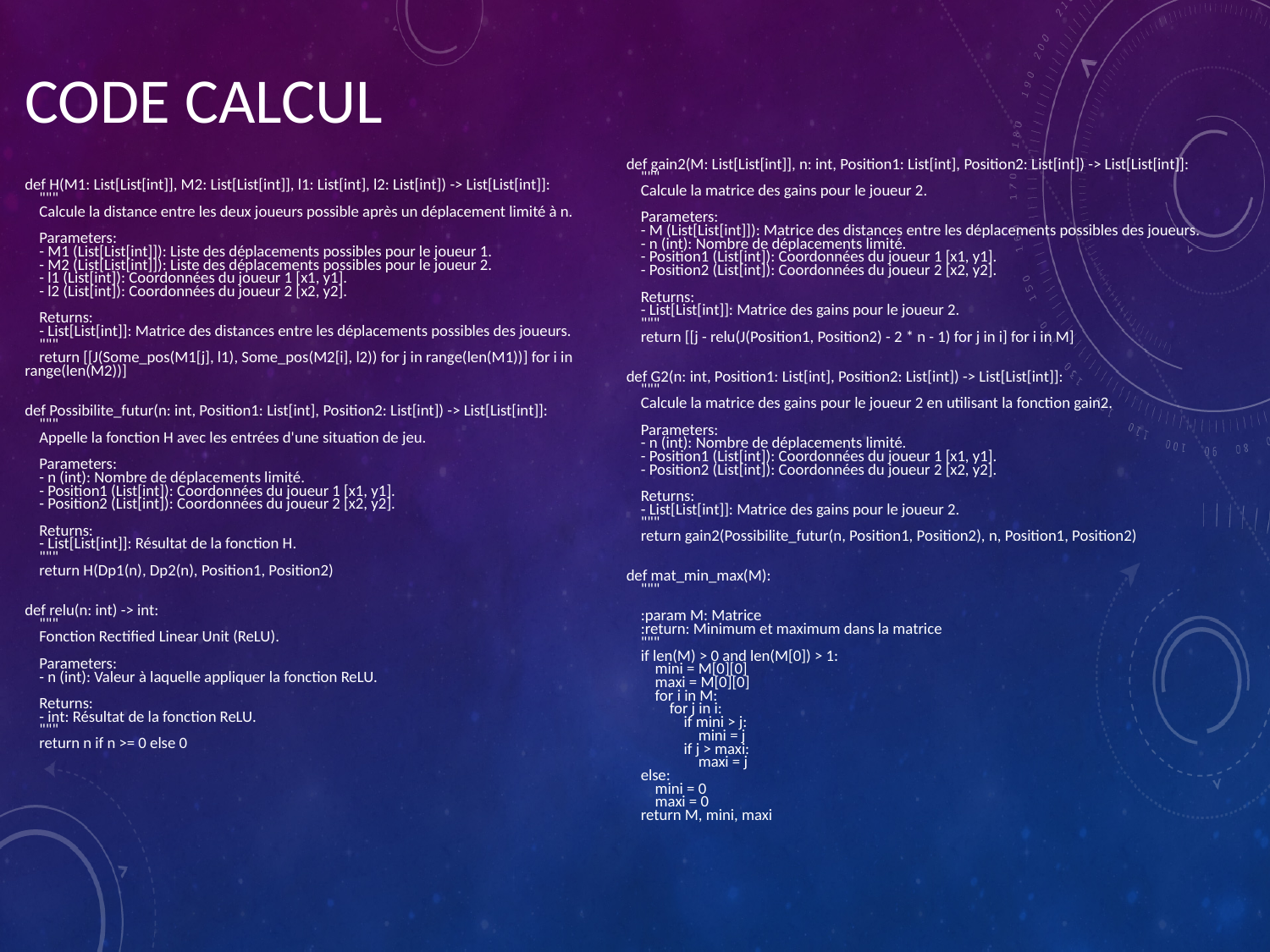

# Code calcul
def gain2(M: List[List[int]], n: int, Position1: List[int], Position2: List[int]) -> List[List[int]]:
    """
    Calcule la matrice des gains pour le joueur 2.

    Parameters:
    - M (List[List[int]]): Matrice des distances entre les déplacements possibles des joueurs.
    - n (int): Nombre de déplacements limité.
    - Position1 (List[int]): Coordonnées du joueur 1 [x1, y1].
    - Position2 (List[int]): Coordonnées du joueur 2 [x2, y2].

    Returns:
    - List[List[int]]: Matrice des gains pour le joueur 2.
    """
    return [[j - relu(J(Position1, Position2) - 2 * n - 1) for j in i] for i in M]

def G2(n: int, Position1: List[int], Position2: List[int]) -> List[List[int]]:
    """
    Calcule la matrice des gains pour le joueur 2 en utilisant la fonction gain2.

    Parameters:
    - n (int): Nombre de déplacements limité.
    - Position1 (List[int]): Coordonnées du joueur 1 [x1, y1].
    - Position2 (List[int]): Coordonnées du joueur 2 [x2, y2].

    Returns:
    - List[List[int]]: Matrice des gains pour le joueur 2.
    """
    return gain2(Possibilite_futur(n, Position1, Position2), n, Position1, Position2)

def mat_min_max(M):
    """

    :param M: Matrice
    :return: Minimum et maximum dans la matrice
    """
    if len(M) > 0 and len(M[0]) > 1:
        mini = M[0][0]
        maxi = M[0][0]
        for i in M:
            for j in i:
                if mini > j:
                    mini = j
                if j > maxi:
                    maxi = j
    else:
        mini = 0
        maxi = 0
    return M, mini, maxi

def H(M1: List[List[int]], M2: List[List[int]], l1: List[int], l2: List[int]) -> List[List[int]]:
    """
    Calcule la distance entre les deux joueurs possible après un déplacement limité à n.

    Parameters:
    - M1 (List[List[int]]): Liste des déplacements possibles pour le joueur 1.
    - M2 (List[List[int]]): Liste des déplacements possibles pour le joueur 2.
    - l1 (List[int]): Coordonnées du joueur 1 [x1, y1].
    - l2 (List[int]): Coordonnées du joueur 2 [x2, y2].

    Returns:
    - List[List[int]]: Matrice des distances entre les déplacements possibles des joueurs.
    """
    return [[J(Some_pos(M1[j], l1), Some_pos(M2[i], l2)) for j in range(len(M1))] for i in range(len(M2))]

def Possibilite_futur(n: int, Position1: List[int], Position2: List[int]) -> List[List[int]]:
    """
    Appelle la fonction H avec les entrées d'une situation de jeu.

    Parameters:
    - n (int): Nombre de déplacements limité.
    - Position1 (List[int]): Coordonnées du joueur 1 [x1, y1].
    - Position2 (List[int]): Coordonnées du joueur 2 [x2, y2].

    Returns:
    - List[List[int]]: Résultat de la fonction H.
    """
    return H(Dp1(n), Dp2(n), Position1, Position2)

def relu(n: int) -> int:
    """
    Fonction Rectified Linear Unit (ReLU).

    Parameters:
    - n (int): Valeur à laquelle appliquer la fonction ReLU.

    Returns:
    - int: Résultat de la fonction ReLU.
    """
    return n if n >= 0 else 0

26